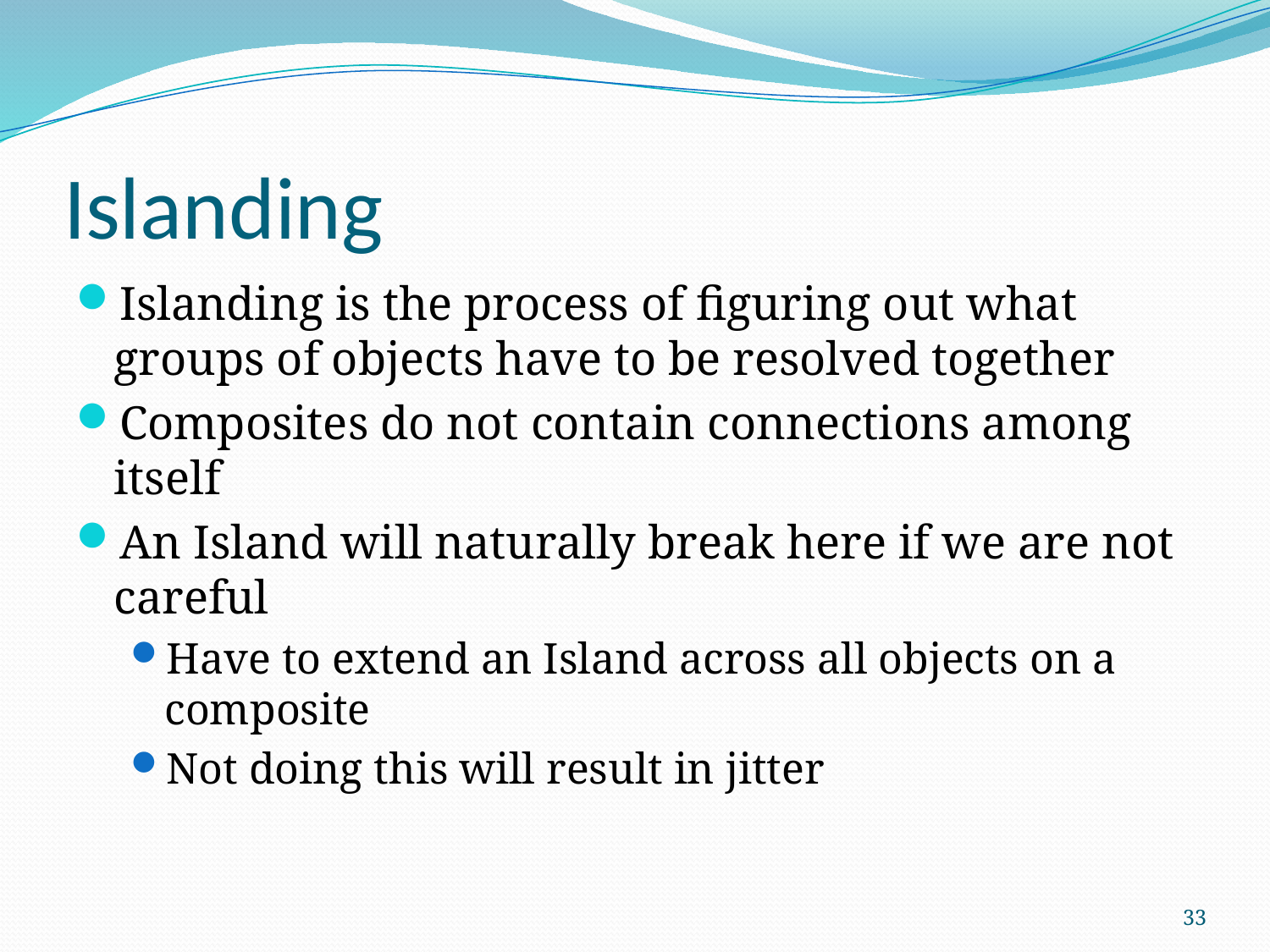

# Islanding
Islanding is the process of figuring out what groups of objects have to be resolved together
Composites do not contain connections among itself
An Island will naturally break here if we are not careful
Have to extend an Island across all objects on a composite
Not doing this will result in jitter
33